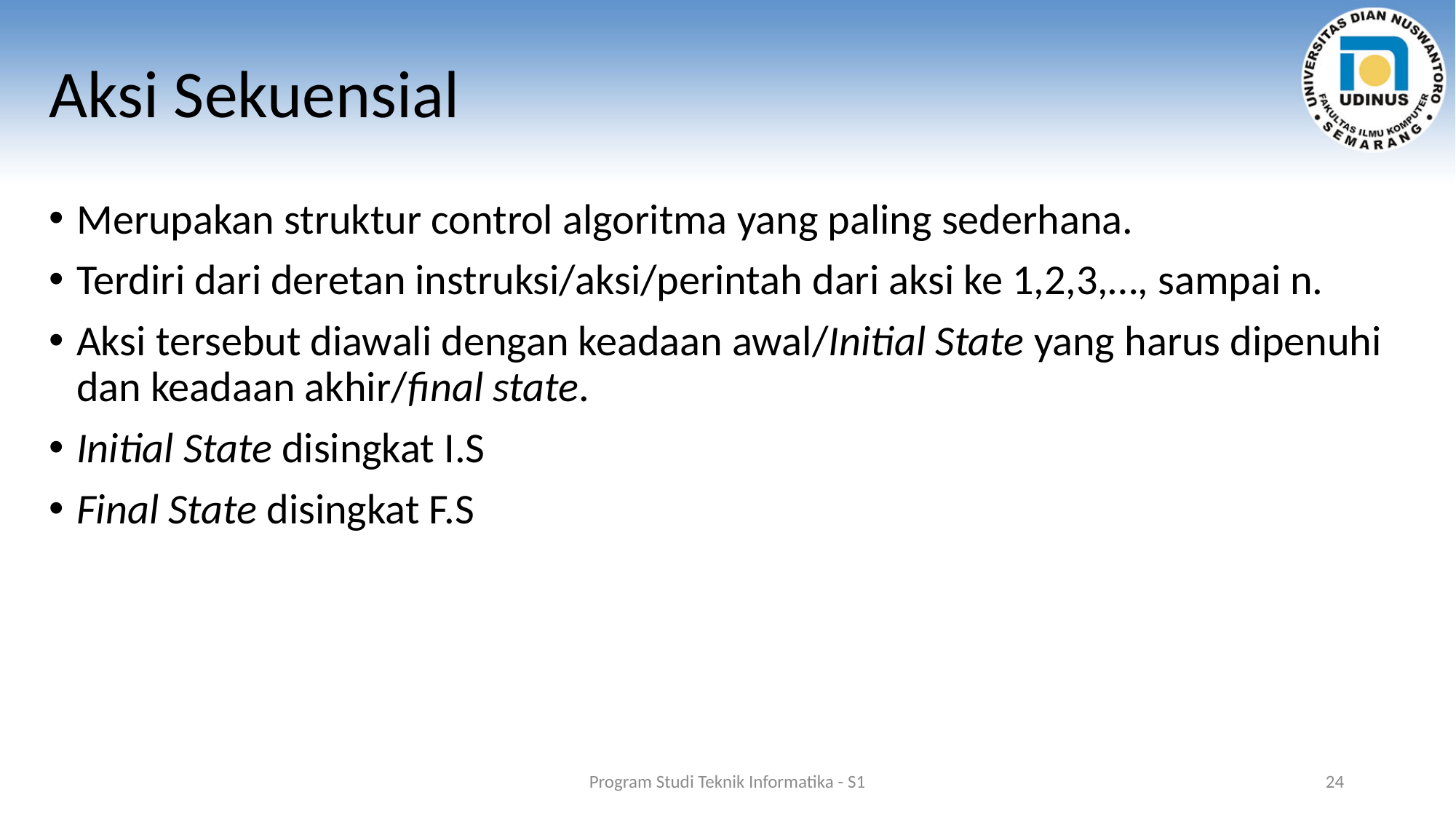

# Aksi Sekuensial
Merupakan struktur control algoritma yang paling sederhana.
Terdiri dari deretan instruksi/aksi/perintah dari aksi ke 1,2,3,…, sampai n.
Aksi tersebut diawali dengan keadaan awal/Initial State yang harus dipenuhi dan keadaan akhir/final state.
Initial State disingkat I.S
Final State disingkat F.S
Program Studi Teknik Informatika - S1
24